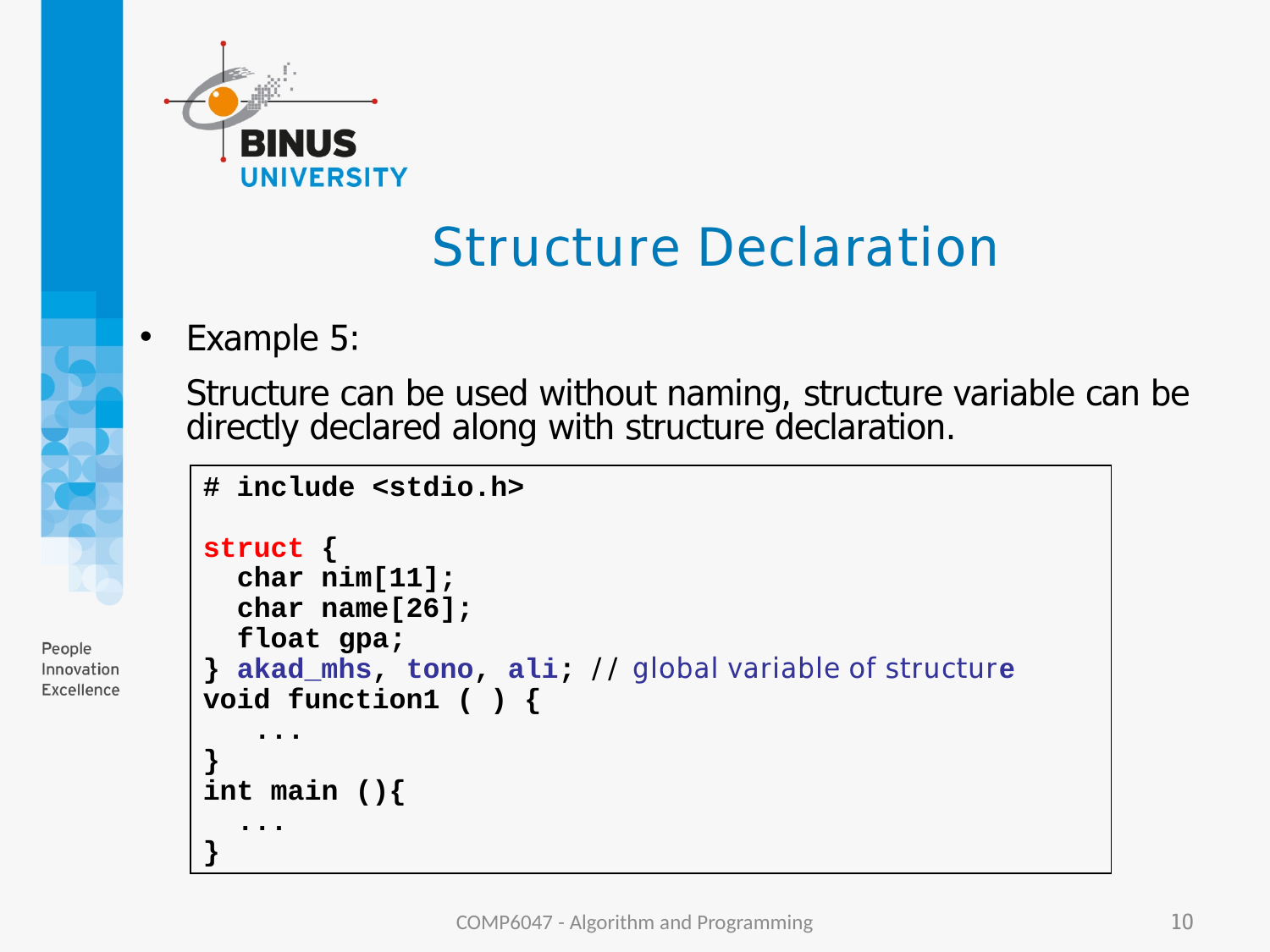

# Structure Declaration
Example 5:
	Structure can be used without naming, structure variable can be directly declared along with structure declaration.

# include <stdio.h>

struct {
  char nim[11];
  char name[26];
  float gpa;
} akad_mhs, tono, ali; // global variable of structure
void function1 ( ) {
   ...
}
int main (){
  ...
}
COMP6047 - Algorithm and Programming
10